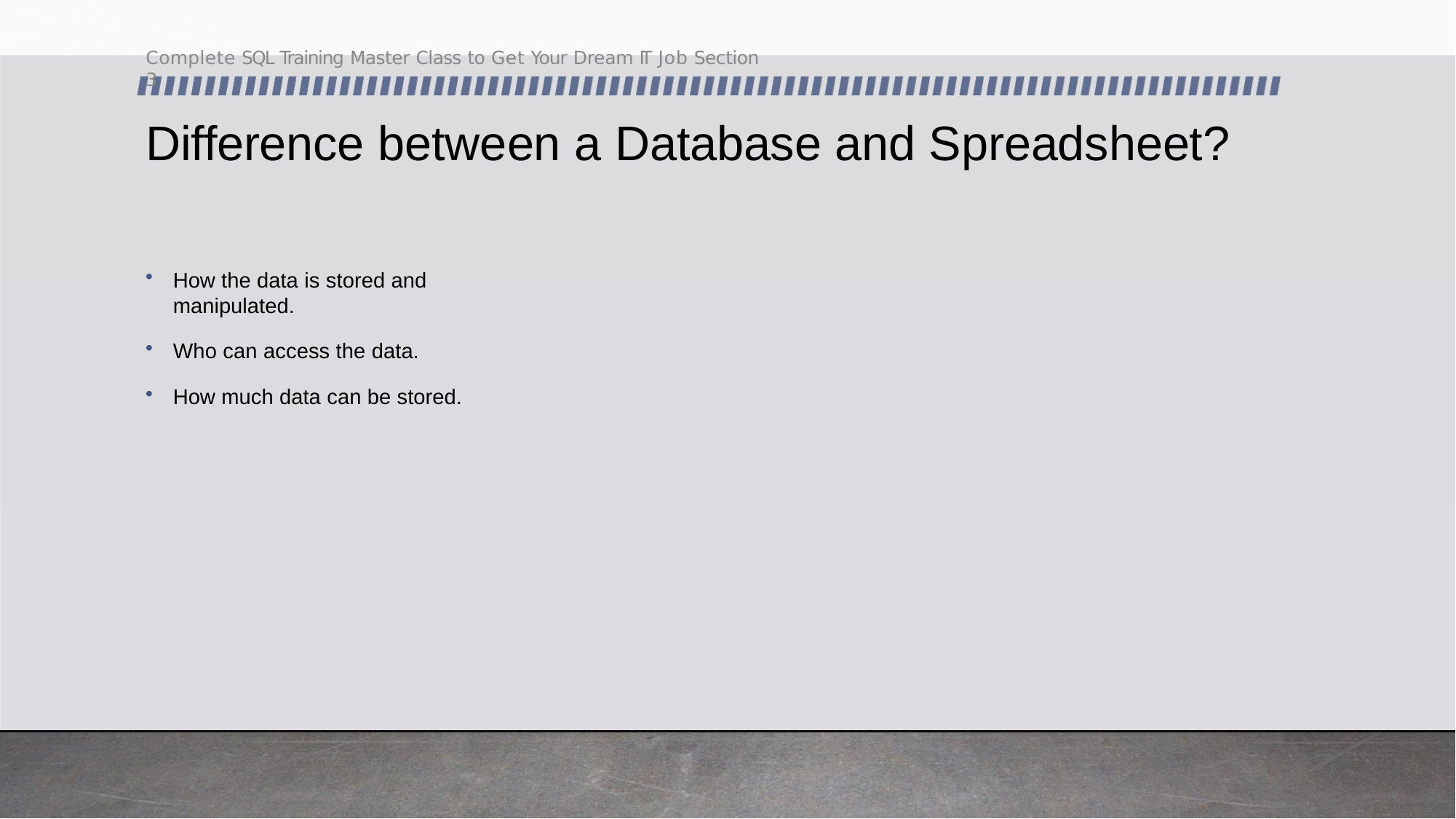

Complete SQL Training Master Class to Get Your Dream IT Job Section 3
# Difference between a Database and Spreadsheet?
How the data is stored and manipulated.
Who can access the data.
How much data can be stored.